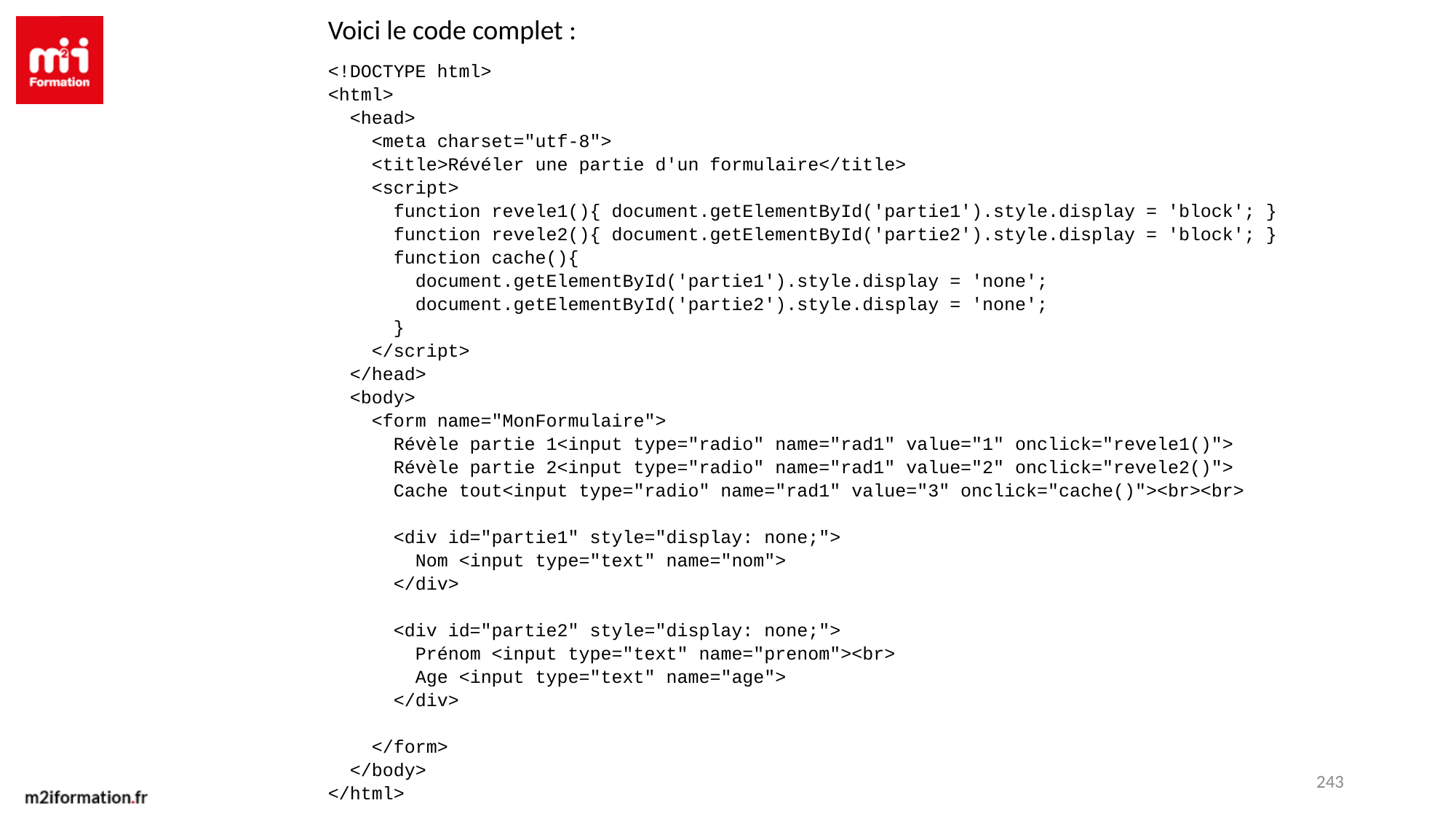

Voici le code complet :
<!DOCTYPE html>
<html>
  <head>
    <meta charset="utf-8">
    <title>Révéler une partie d'un formulaire</title>
    <script>
      function revele1(){ document.getElementById('partie1').style.display = 'block'; }
      function revele2(){ document.getElementById('partie2').style.display = 'block'; }
      function cache(){
        document.getElementById('partie1').style.display = 'none';
        document.getElementById('partie2').style.display = 'none';
      }
    </script>
  </head>
  <body>
    <form name="MonFormulaire">
      Révèle partie 1<input type="radio" name="rad1" value="1" onclick="revele1()">
      Révèle partie 2<input type="radio" name="rad1" value="2" onclick="revele2()">
      Cache tout<input type="radio" name="rad1" value="3" onclick="cache()"><br><br>

      <div id="partie1" style="display: none;">
        Nom <input type="text" name="nom">
      </div>

      <div id="partie2" style="display: none;">
        Prénom <input type="text" name="prenom"><br>
        Age <input type="text" name="age">
      </div>

    </form>
  </body>
</html>
243